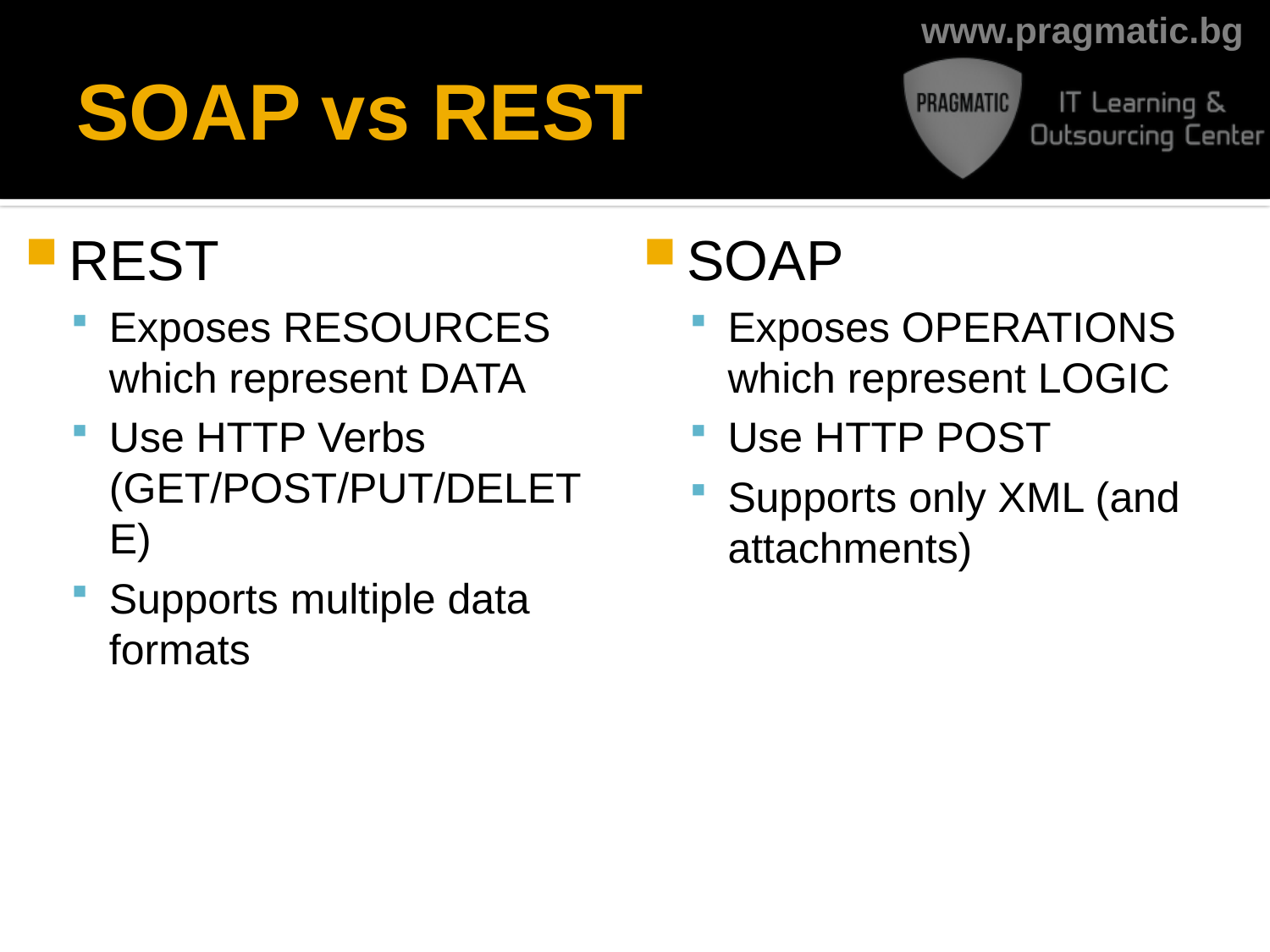

# SOAP vs REST
SOAP
Exposes OPERATIONS which represent LOGIC
Use HTTP POST
Supports only XML (and attachments)
REST
Exposes RESOURCES which represent DATA
Use HTTP Verbs (GET/POST/PUT/DELETE)
Supports multiple data formats